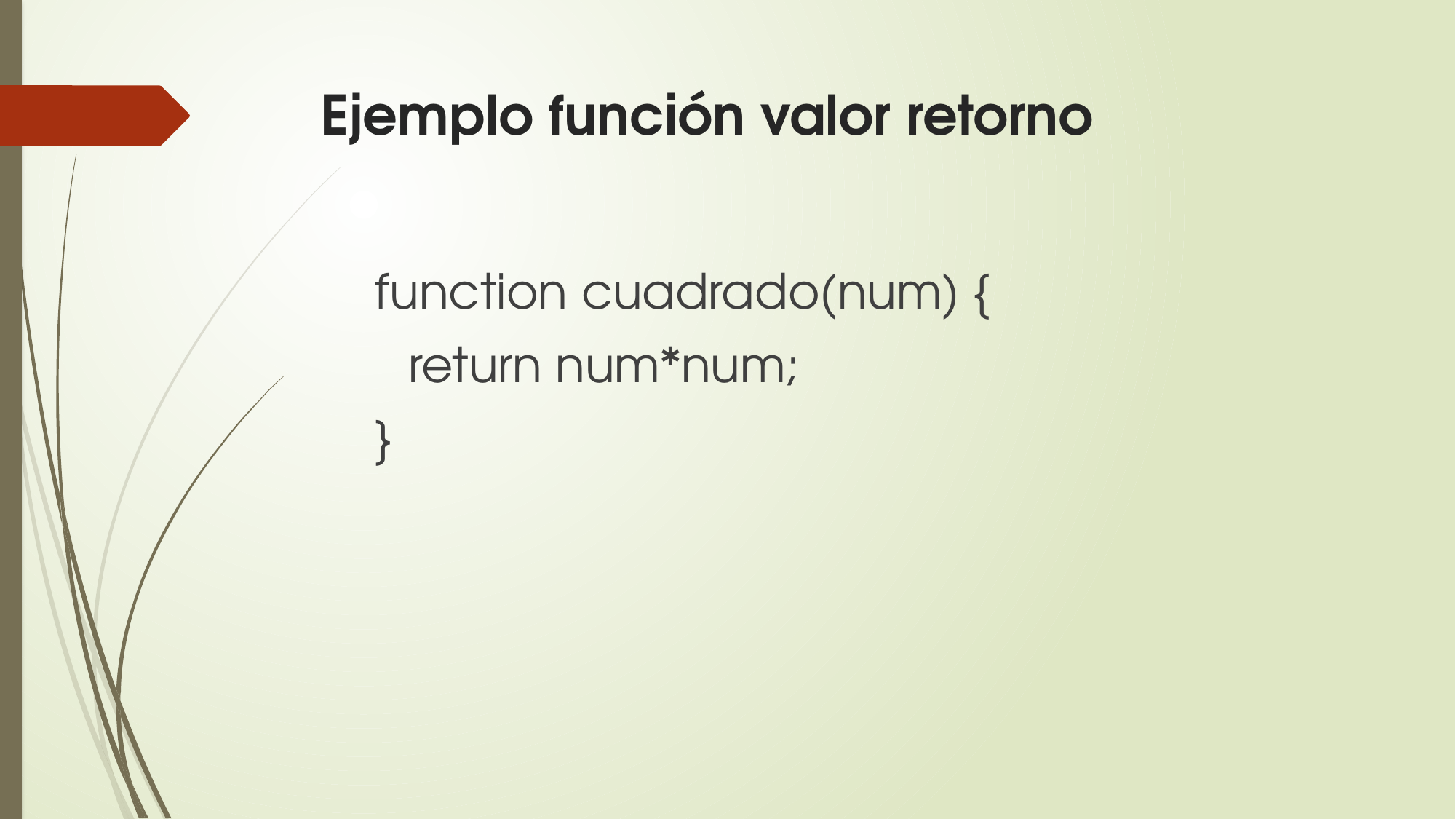

# Ejemplo función valor retorno
function cuadrado(num) {
	return num*num;
}